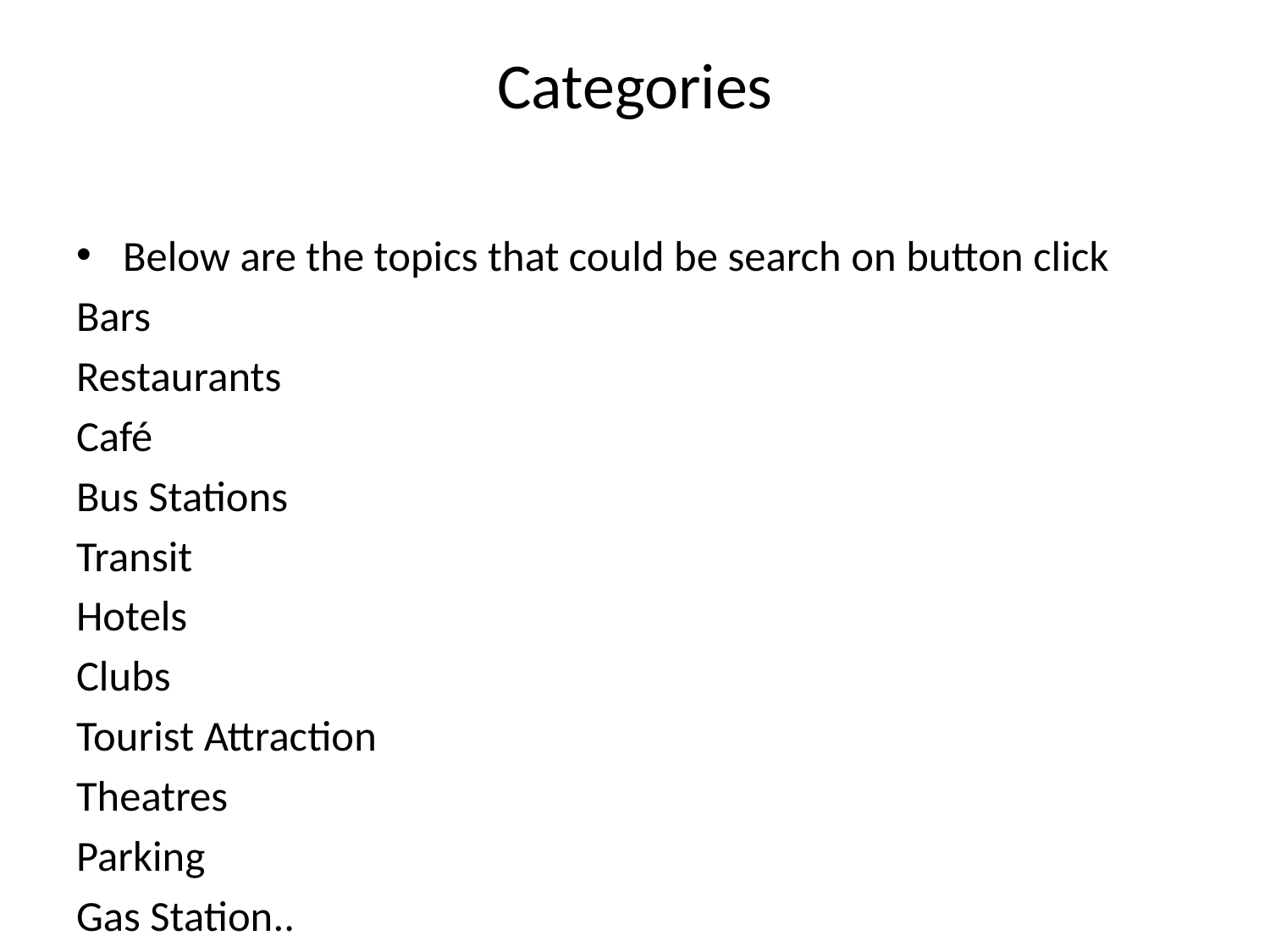

# Categories
Below are the topics that could be search on button click
Bars
Restaurants
Café
Bus Stations
Transit
Hotels
Clubs
Tourist Attraction
Theatres
Parking
Gas Station..